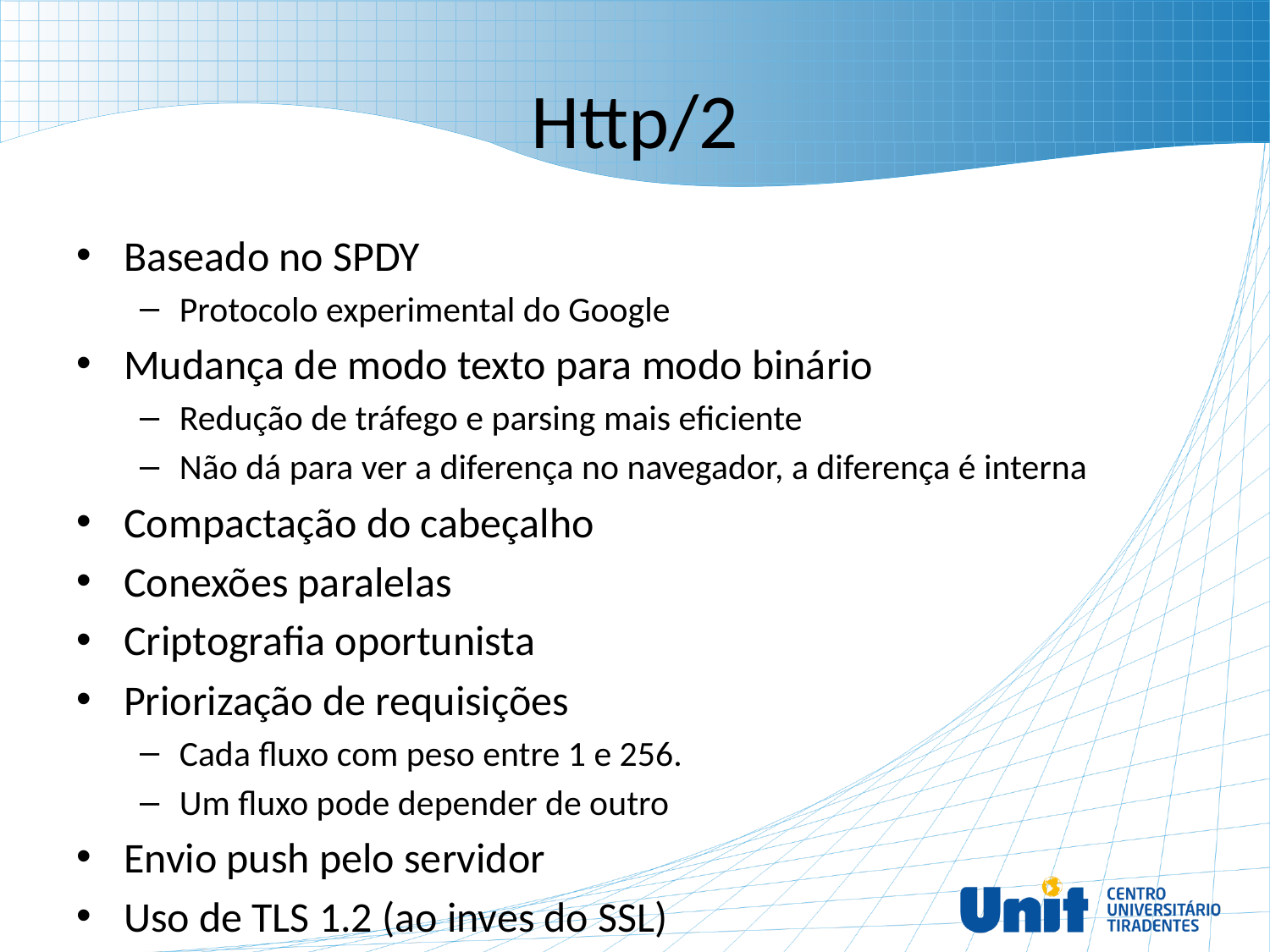

# Http/2
Baseado no SPDY
Protocolo experimental do Google
Mudança de modo texto para modo binário
Redução de tráfego e parsing mais eficiente
Não dá para ver a diferença no navegador, a diferença é interna
Compactação do cabeçalho
Conexões paralelas
Criptografia oportunista
Priorização de requisições
Cada fluxo com peso entre 1 e 256.
Um fluxo pode depender de outro
Envio push pelo servidor
Uso de TLS 1.2 (ao inves do SSL)